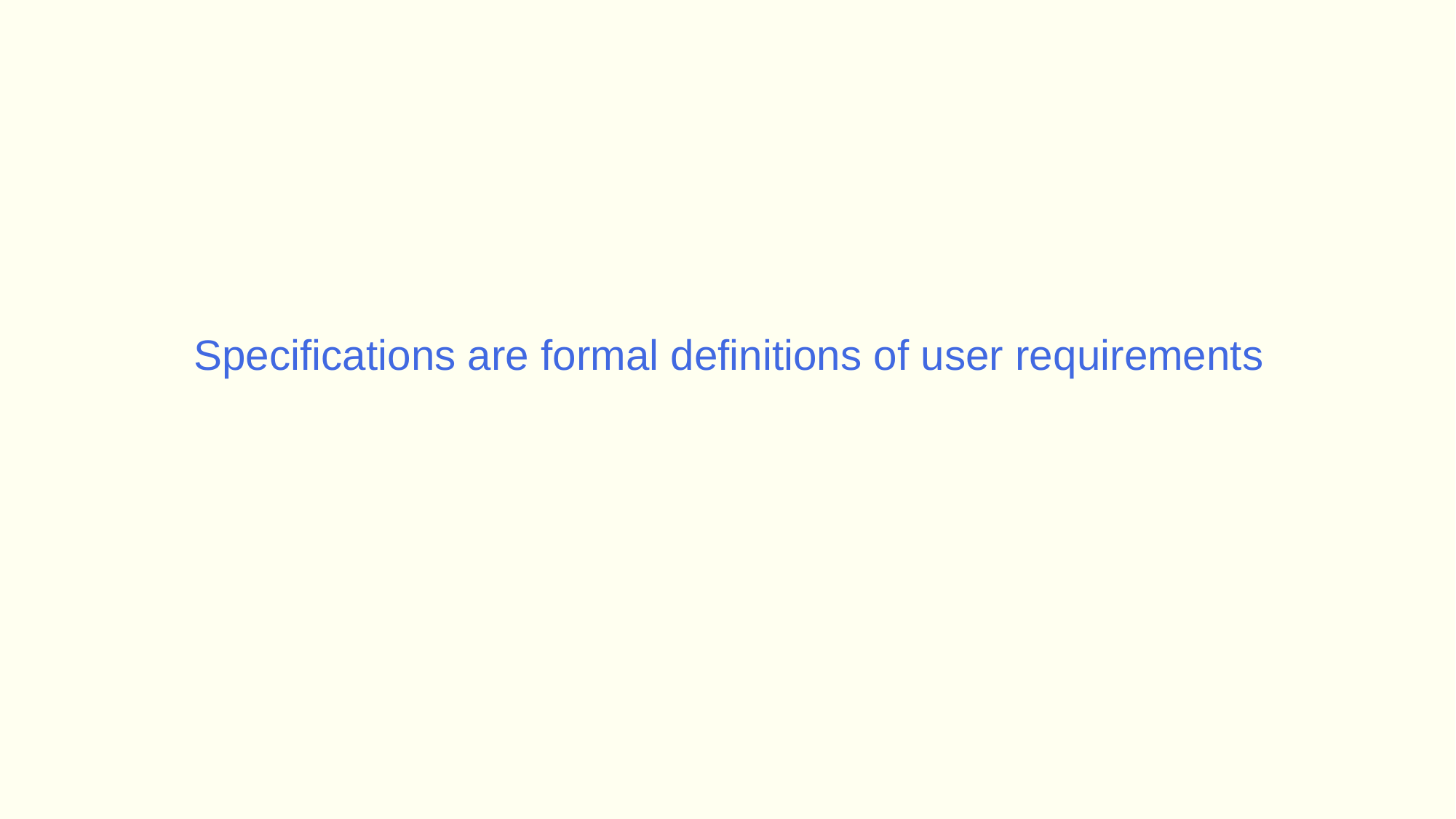

Specifications are formal definitions of user requirements